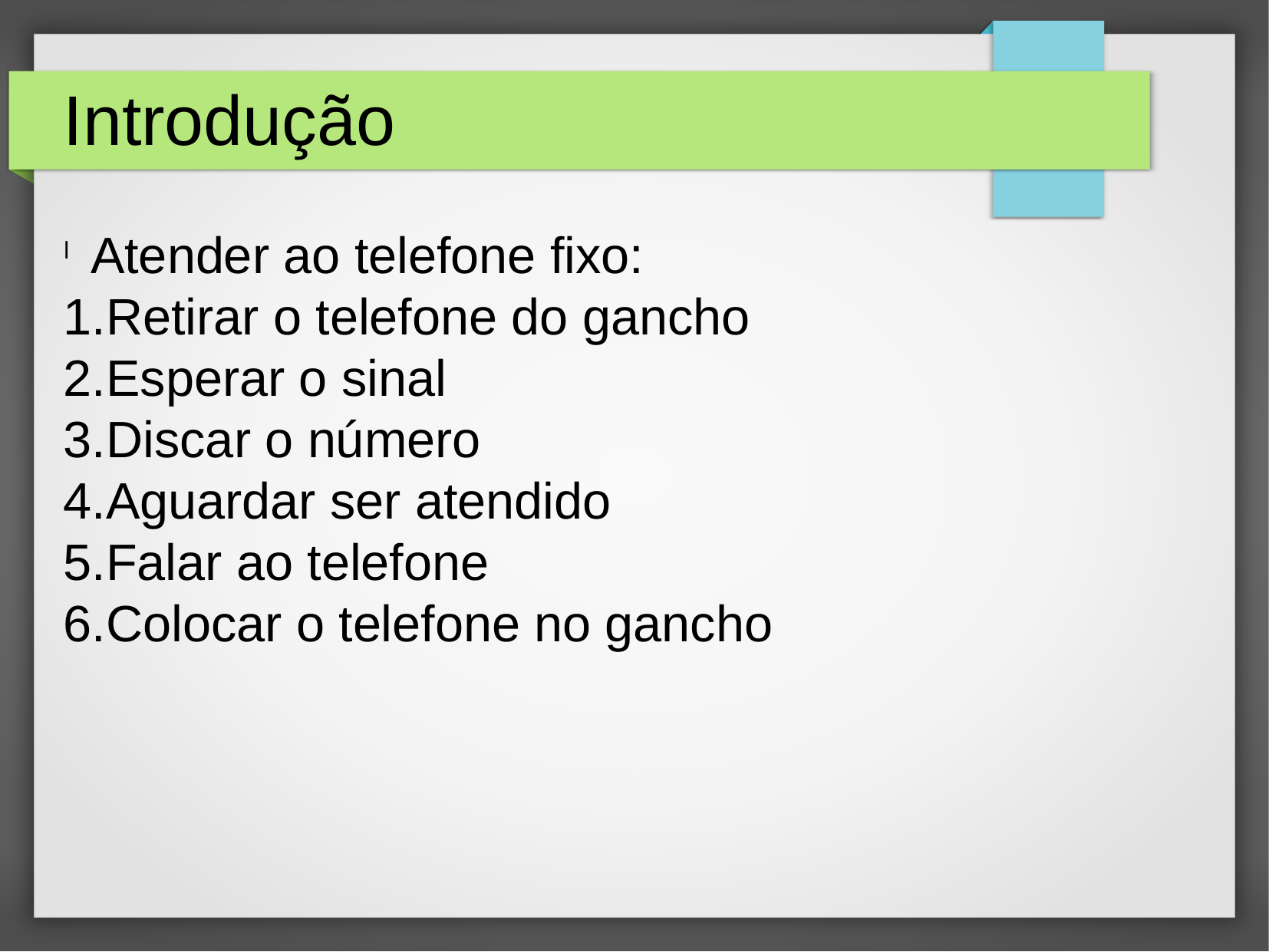

Introdução
Atender ao telefone fixo:
Retirar o telefone do gancho
Esperar o sinal
Discar o número
Aguardar ser atendido
Falar ao telefone
Colocar o telefone no gancho